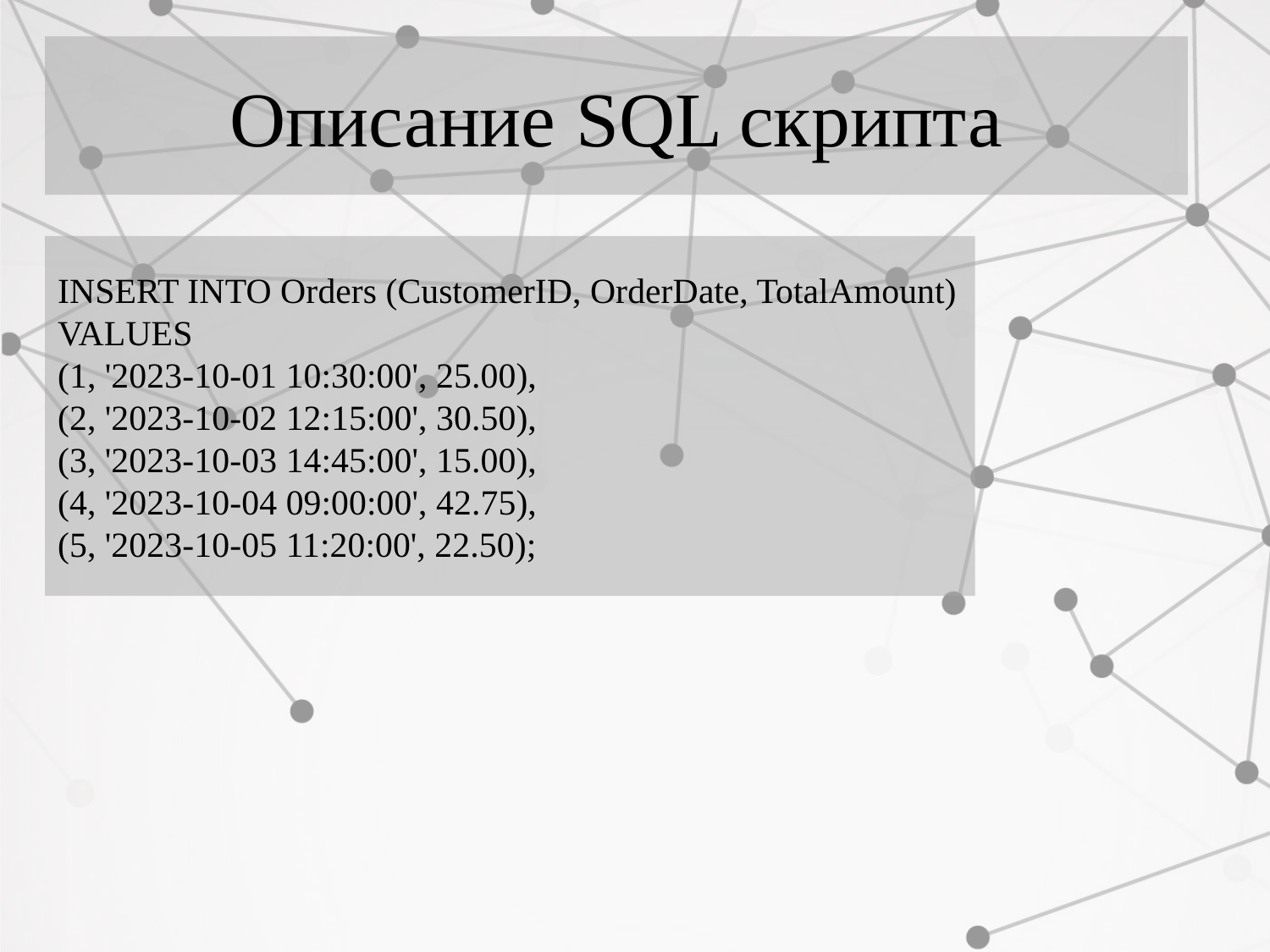

Описание SQL скрипта
# INSERT INTO Orders (CustomerID, OrderDate, TotalAmount) VALUES (1, '2023-10-01 10:30:00', 25.00), (2, '2023-10-02 12:15:00', 30.50), (3, '2023-10-03 14:45:00', 15.00), (4, '2023-10-04 09:00:00', 42.75), (5, '2023-10-05 11:20:00', 22.50);